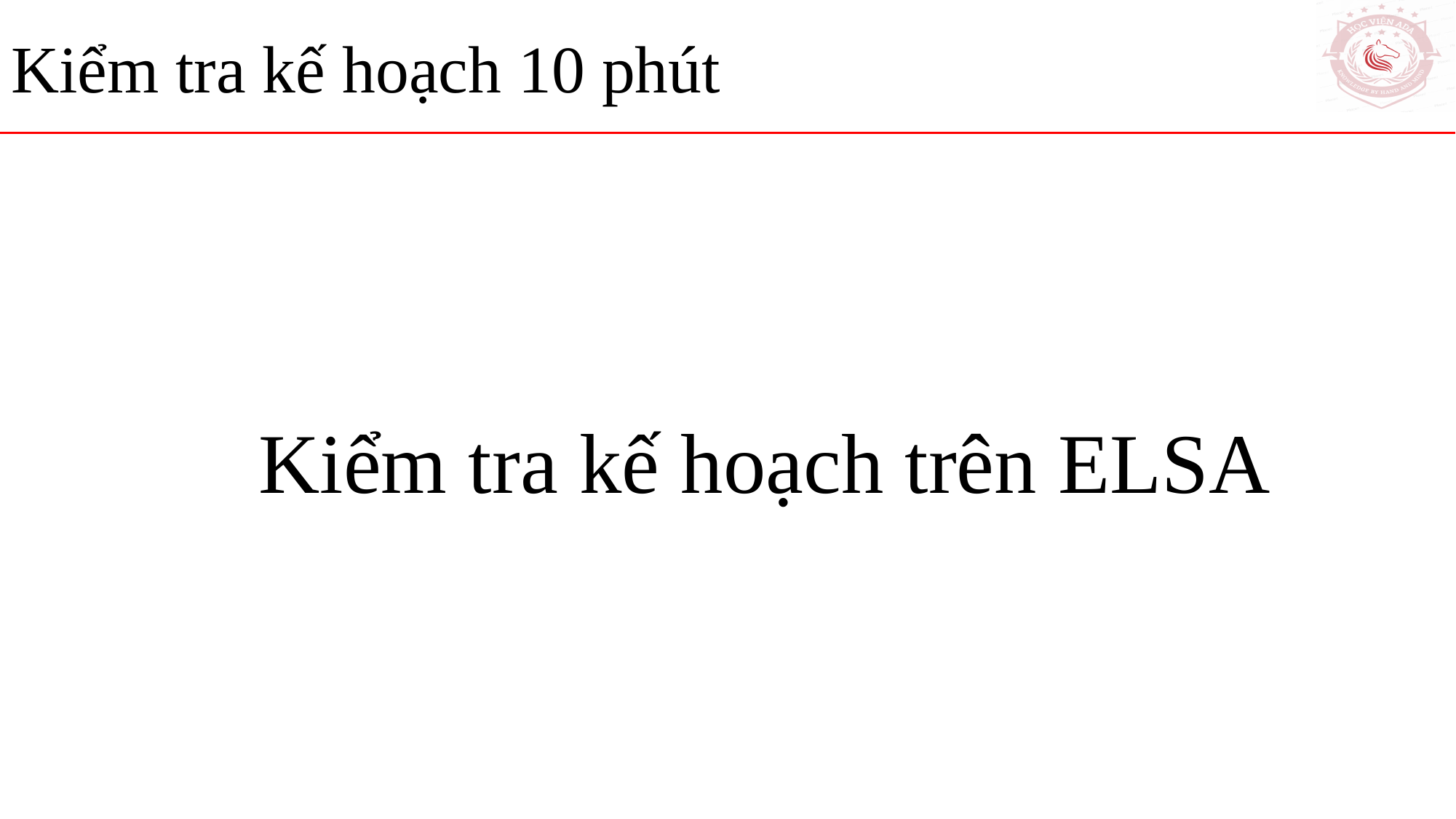

Kiểm tra kế hoạch 10 phút
Kiểm tra kế hoạch trên ELSA